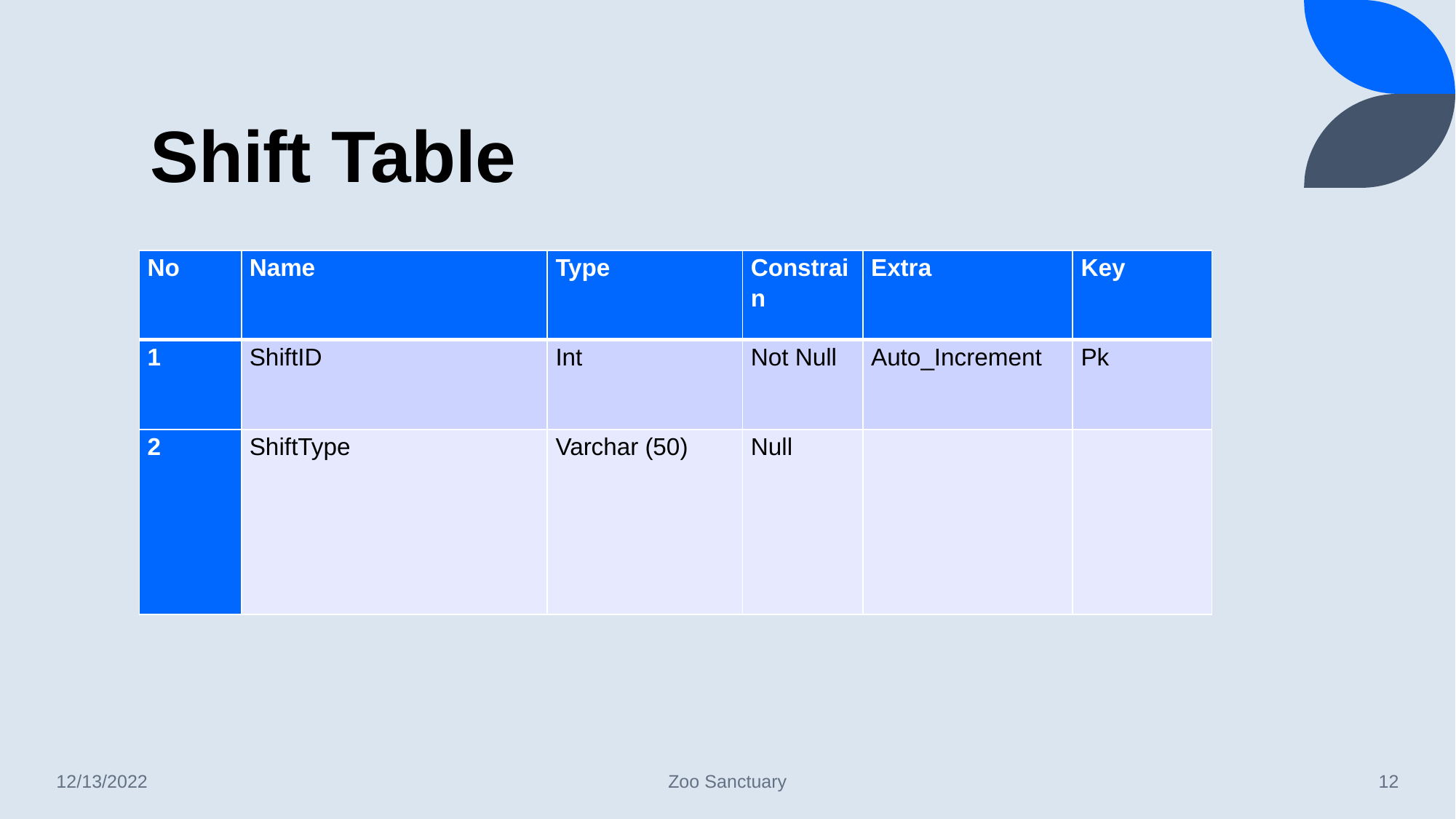

# Shift Table
| No | Name | Type | Constrain | Extra | Key |
| --- | --- | --- | --- | --- | --- |
| 1 | ShiftID | Int | Not Null | Auto\_Increment | Pk |
| 2 | ShiftType | Varchar (50) | Null |  |  |
12/13/2022
Zoo Sanctuary
12